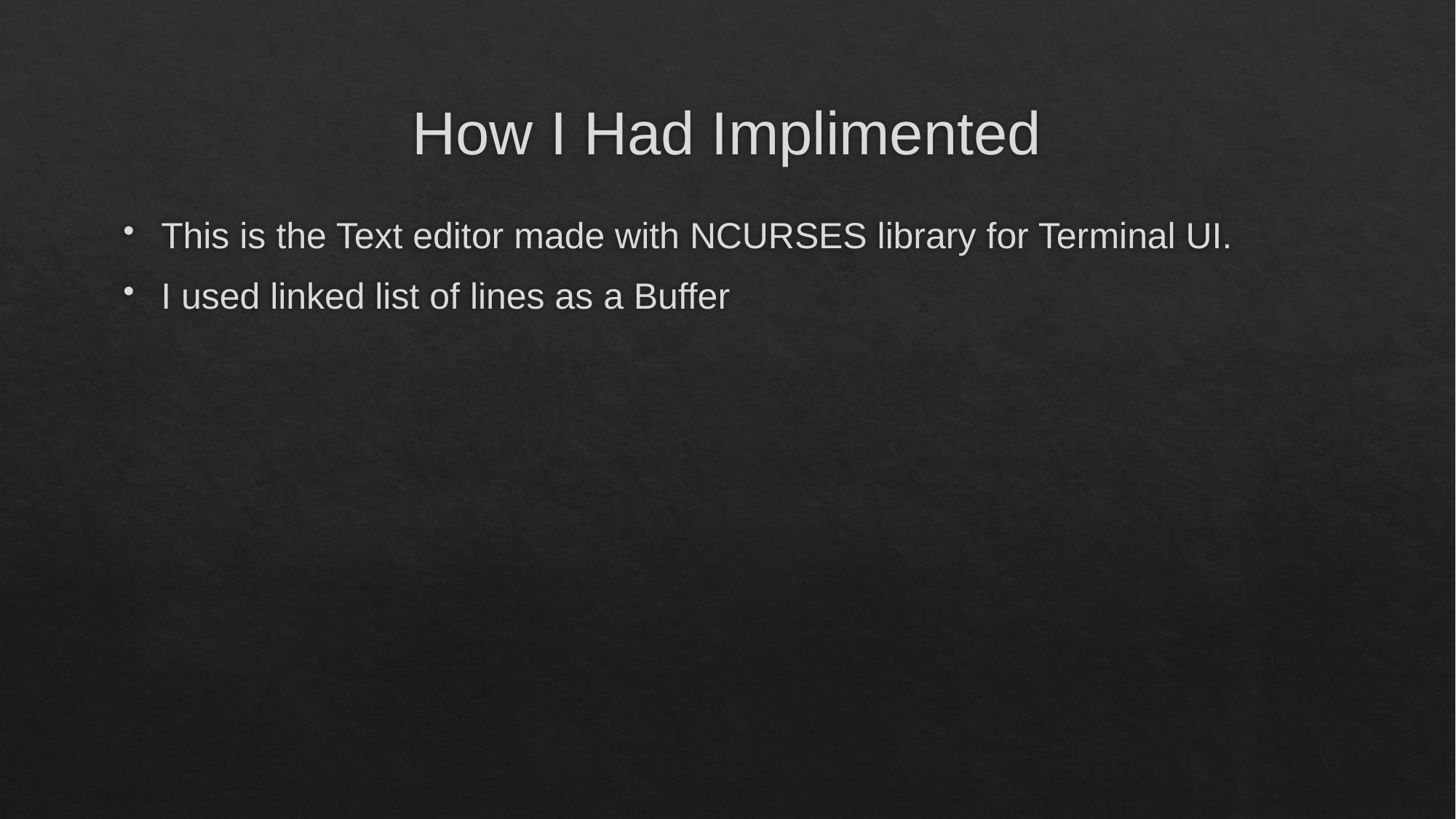

# How I Had Implimented
This is the Text editor made with NCURSES library for Terminal UI.
I used linked list of lines as a Buffer